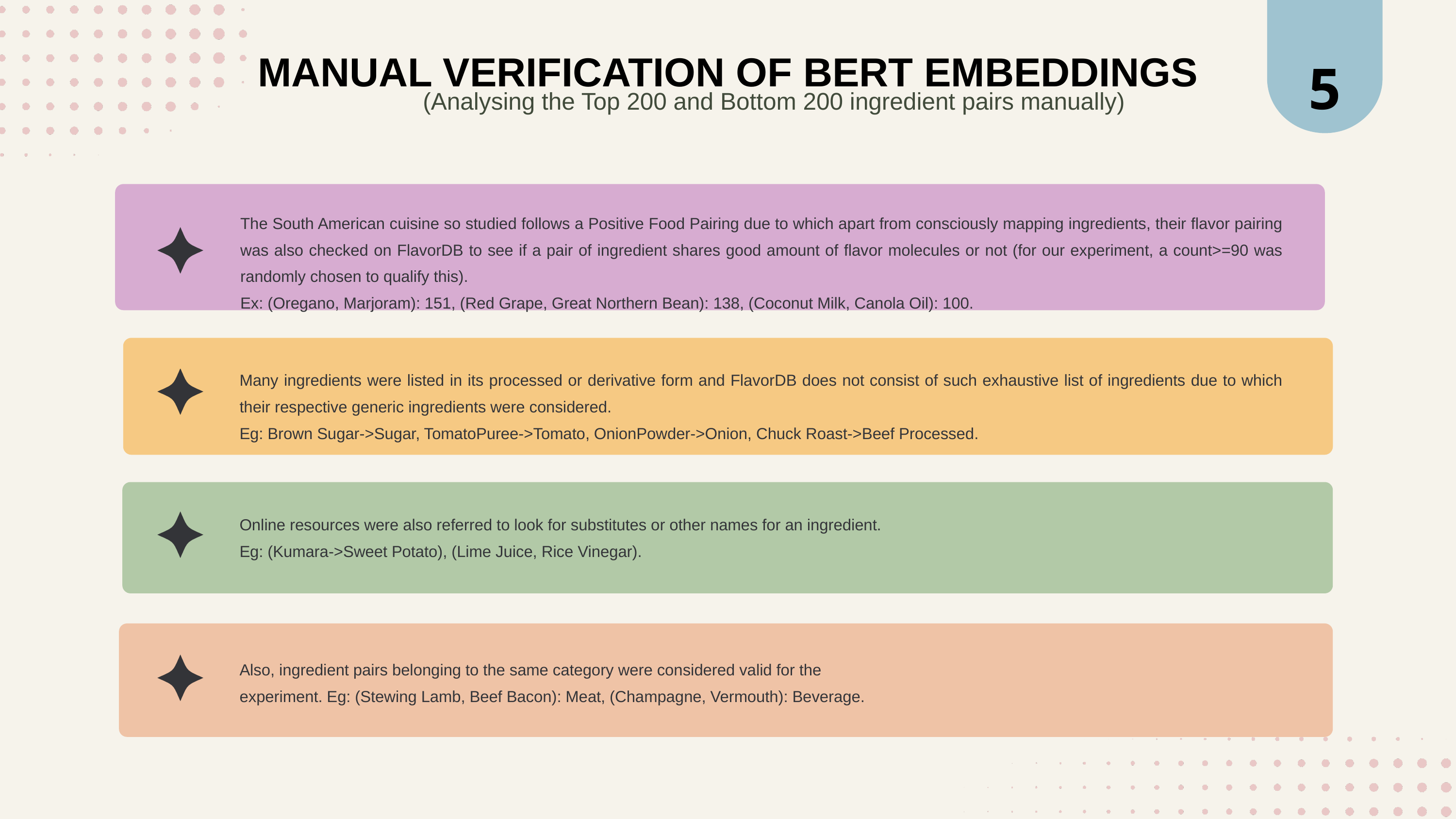

5
MANUAL VERIFICATION OF BERT EMBEDDINGS
(Analysing the Top 200 and Bottom 200 ingredient pairs manually)

The South American cuisine so studied follows a Positive Food Pairing due to which apart from consciously mapping ingredients, their flavor pairing was also checked on FlavorDB to see if a pair of ingredient shares good amount of flavor molecules or not (for our experiment, a count>=90 was randomly chosen to qualify this).
Ex: (Oregano, Marjoram): 151, (Red Grape, Great Northern Bean): 138, (Coconut Milk, Canola Oil): 100.

Many ingredients were listed in its processed or derivative form and FlavorDB does not consist of such exhaustive list of ingredients due to which their respective generic ingredients were considered.
Eg: Brown Sugar->Sugar, TomatoPuree->Tomato, OnionPowder->Onion, Chuck Roast->Beef Processed.

Online resources were also referred to look for substitutes or other names for an ingredient.
Eg: (Kumara->Sweet Potato), (Lime Juice, Rice Vinegar).

Also, ingredient pairs belonging to the same category were considered valid for the
experiment. Eg: (Stewing Lamb, Beef Bacon): Meat, (Champagne, Vermouth): Beverage.